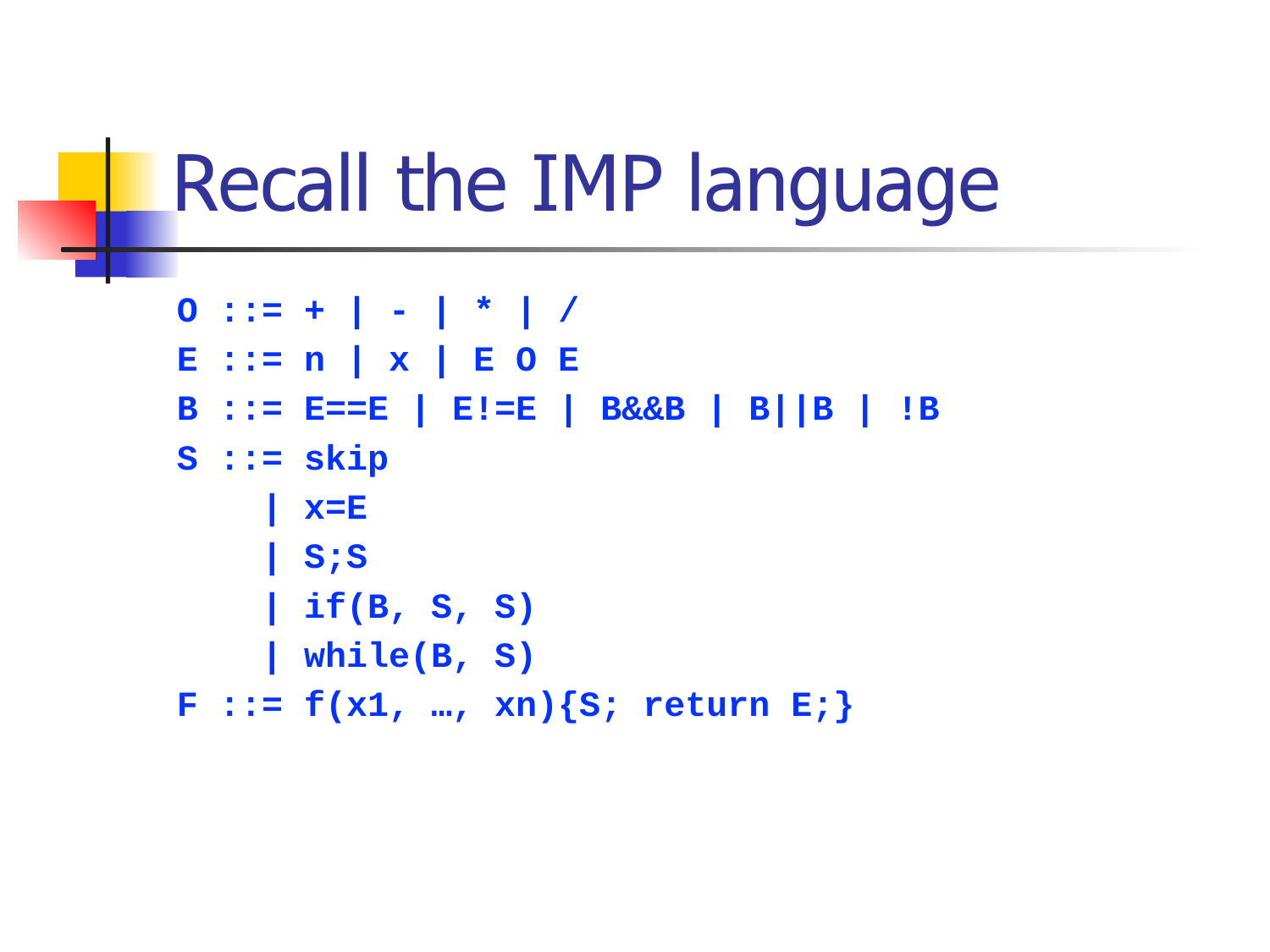

# Recall the IMP language
O ::= + | - | * | /
E ::= n | x | E O E
B ::= E==E | E!=E | B&&B | B||B | !B
S ::= skip
    | x=E
    | S;S
    | if(B, S, S)
    | while(B, S)
F ::= f(x1, …, xn){S; return E;}